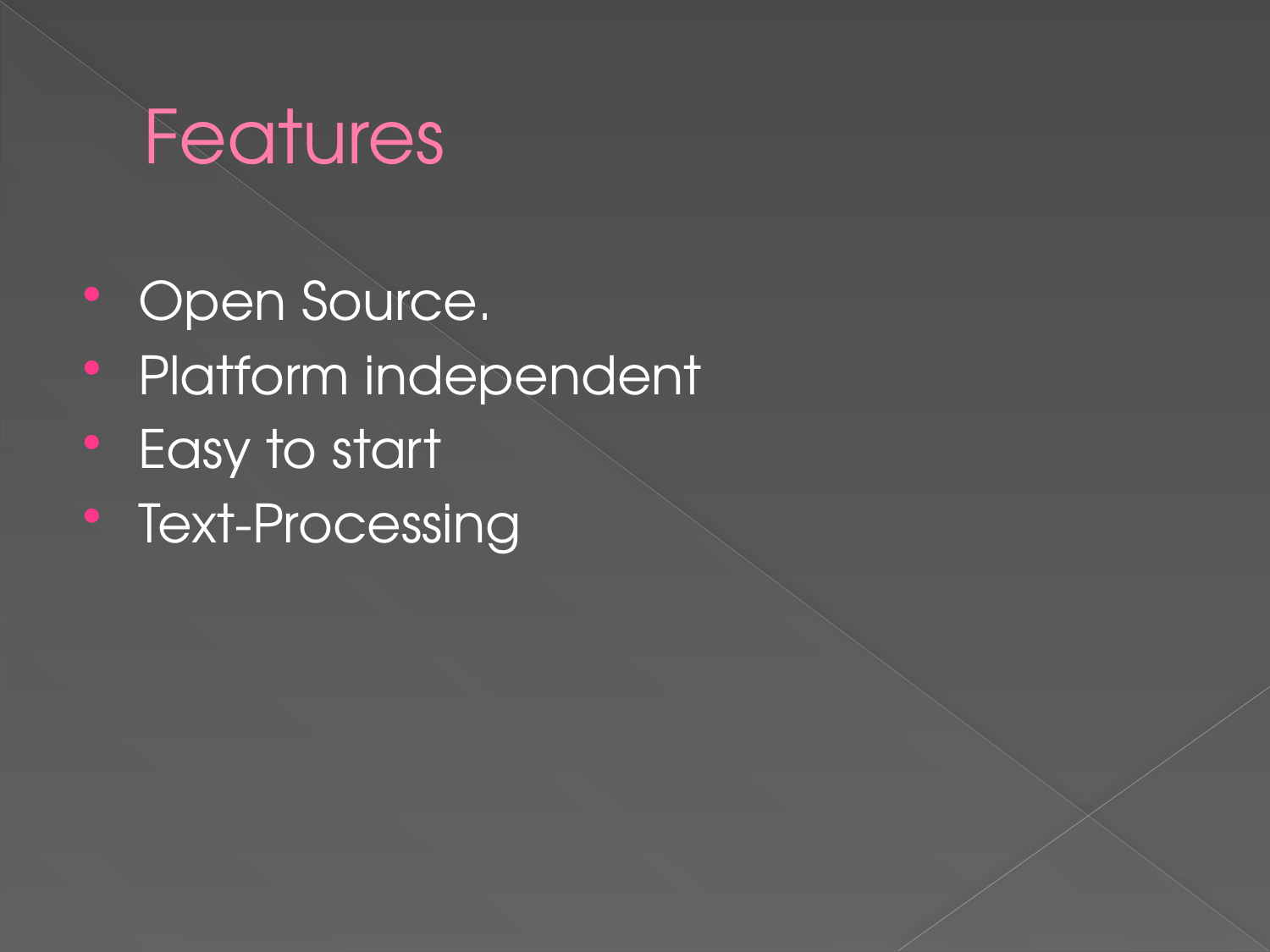

# Features
Open Source.
Platform independent
Easy to start
Text-Processing